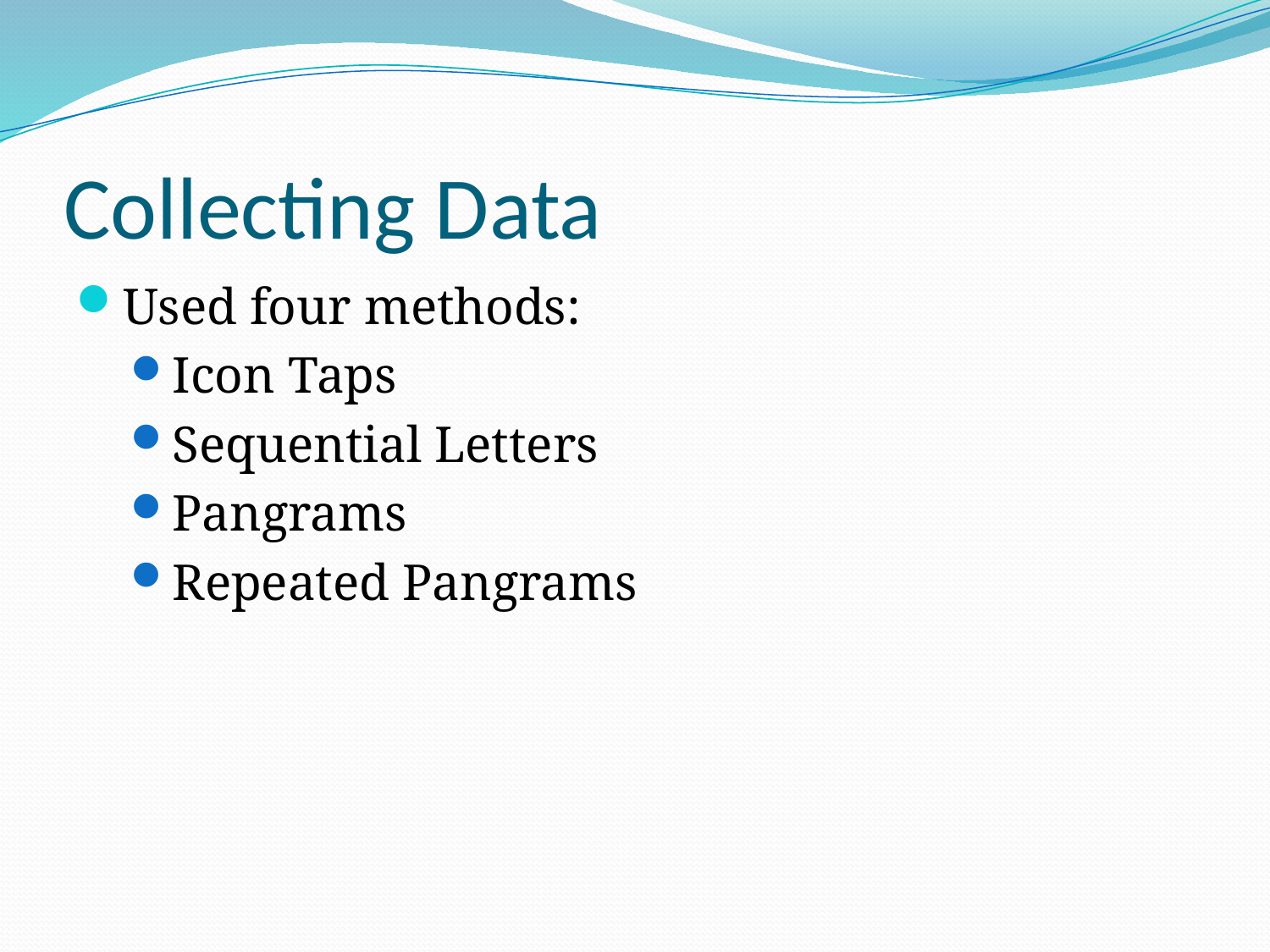

# Collecting Data
Used four methods:
Icon Taps
Sequential Letters
Pangrams
Repeated Pangrams